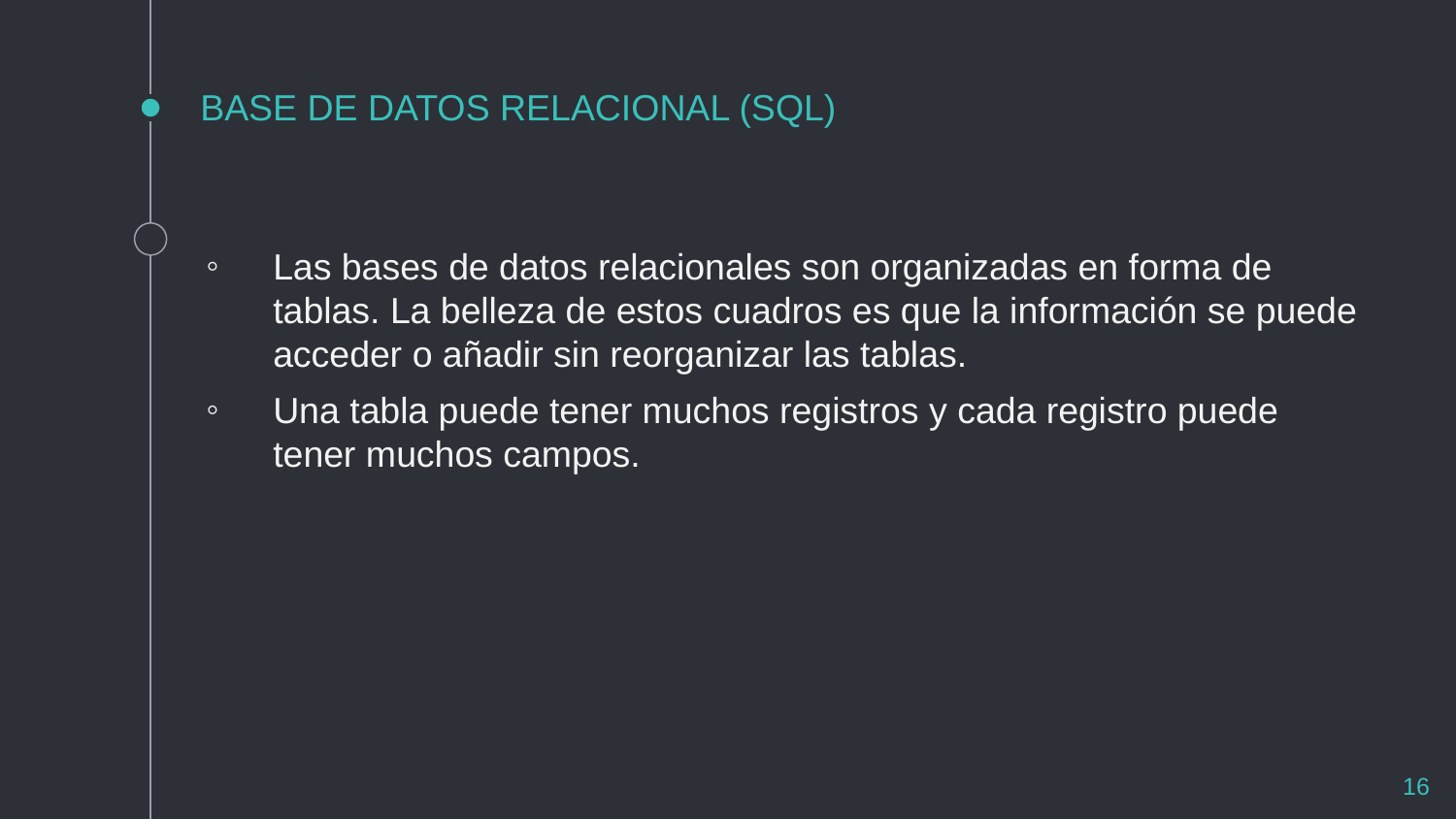

# BASE DE DATOS RELACIONAL (SQL)
Las bases de datos relacionales son organizadas en forma de tablas. La belleza de estos cuadros es que la información se puede acceder o añadir sin reorganizar las tablas.
Una tabla puede tener muchos registros y cada registro puede tener muchos campos.

16